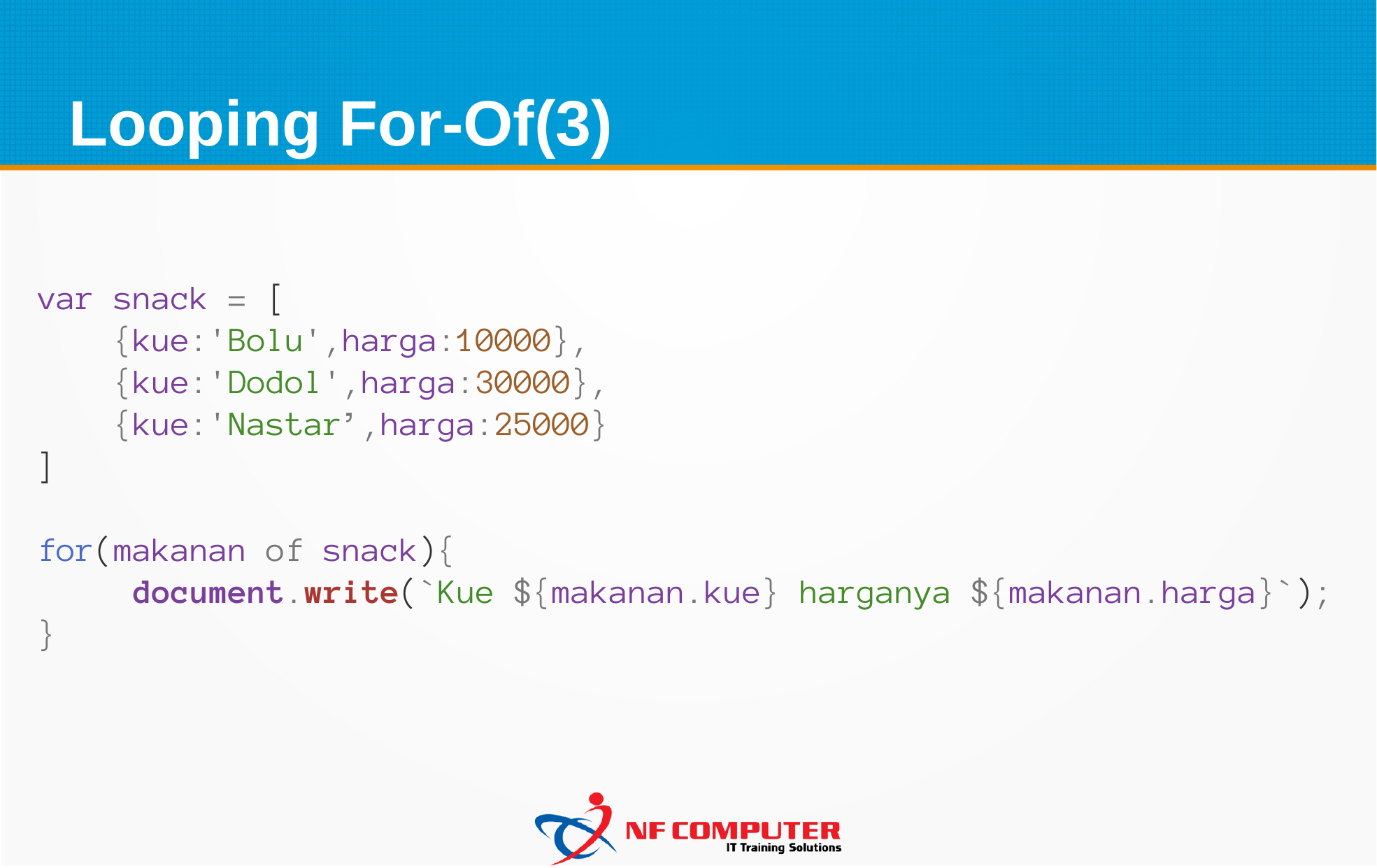

Looping For-Of(3)
var snack = [
    {kue:'Bolu',harga:10000},
    {kue:'Dodol',harga:30000},
    {kue:'Nastar’,harga:25000}
]
for(makanan of snack){
     document.write(`Kue ${makanan.kue} harganya ${makanan.harga}`);
}